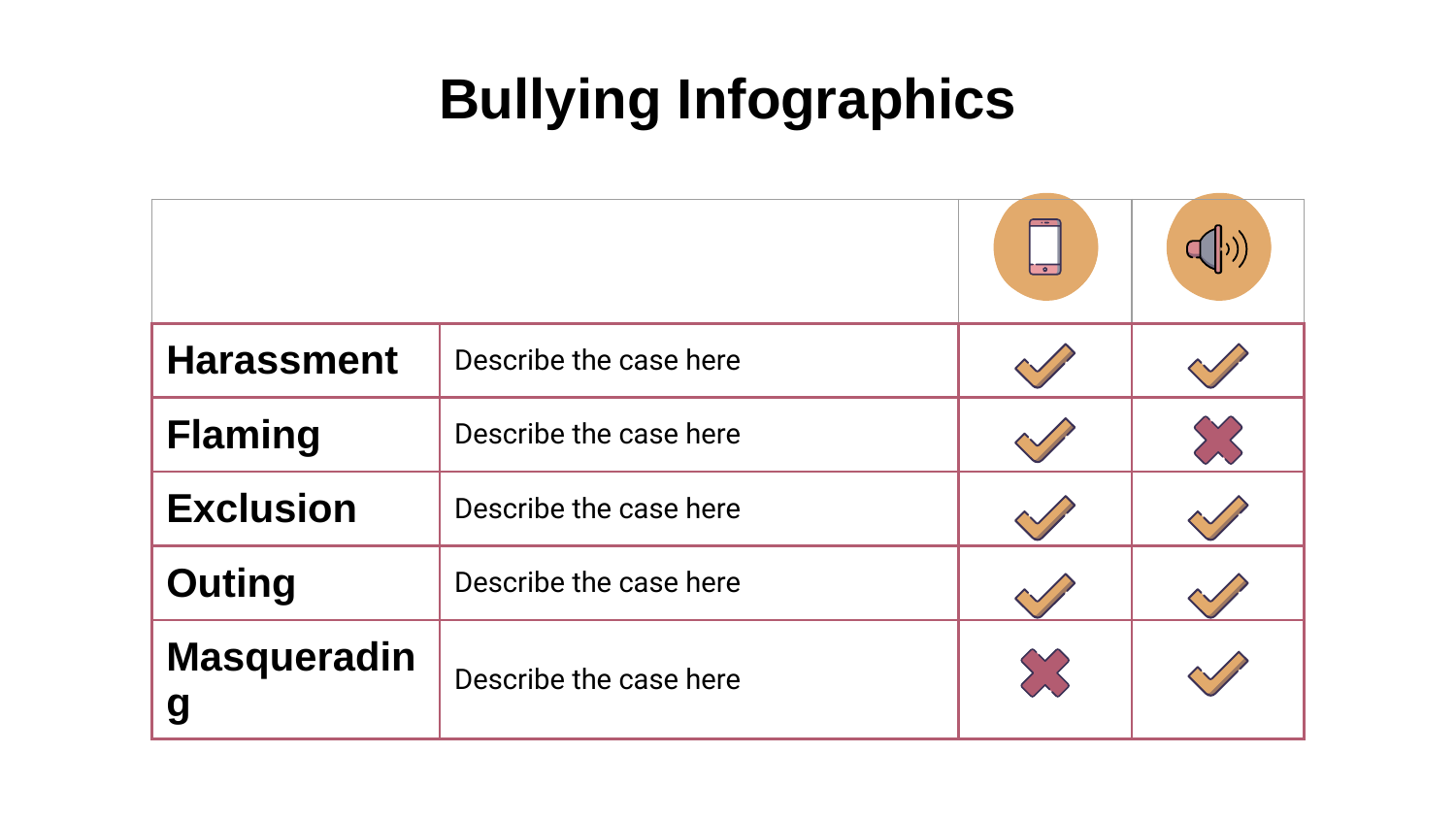

# Bullying Infographics

|  |  |  |  |
| --- | --- | --- | --- |
| Harassment | Describe the case here |  |  |
| Flaming | Describe the case here |  |  |
| Exclusion | Describe the case here |  |  |
| Outing | Describe the case here |  |  |
| Masquerading | Describe the case here |  |  |